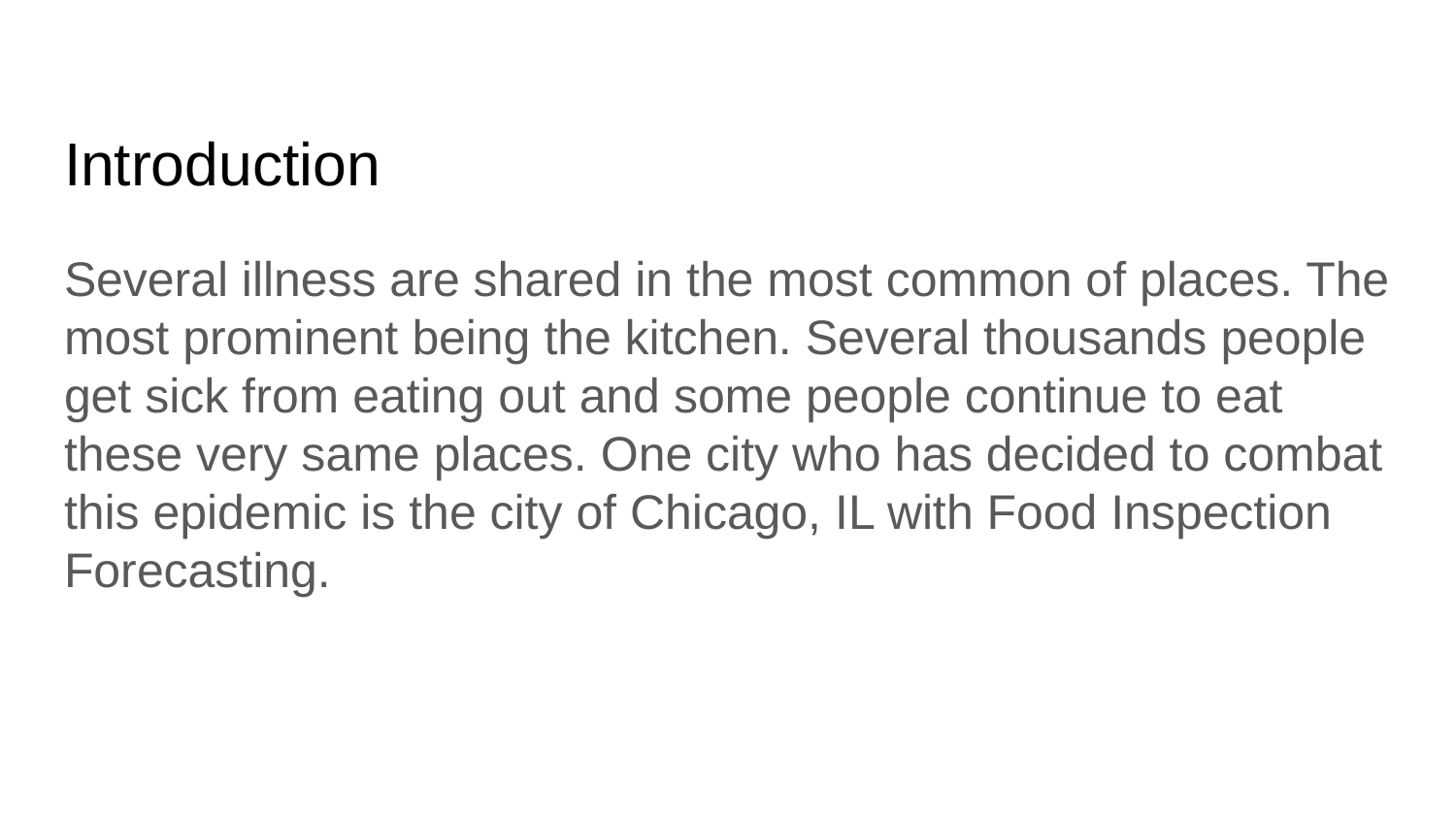

# Introduction

Several illness are shared in the most common of places. The most prominent being the kitchen. Several thousands people get sick from eating out and some people continue to eat these very same places. One city who has decided to combat this epidemic is the city of Chicago, IL with Food Inspection Forecasting.